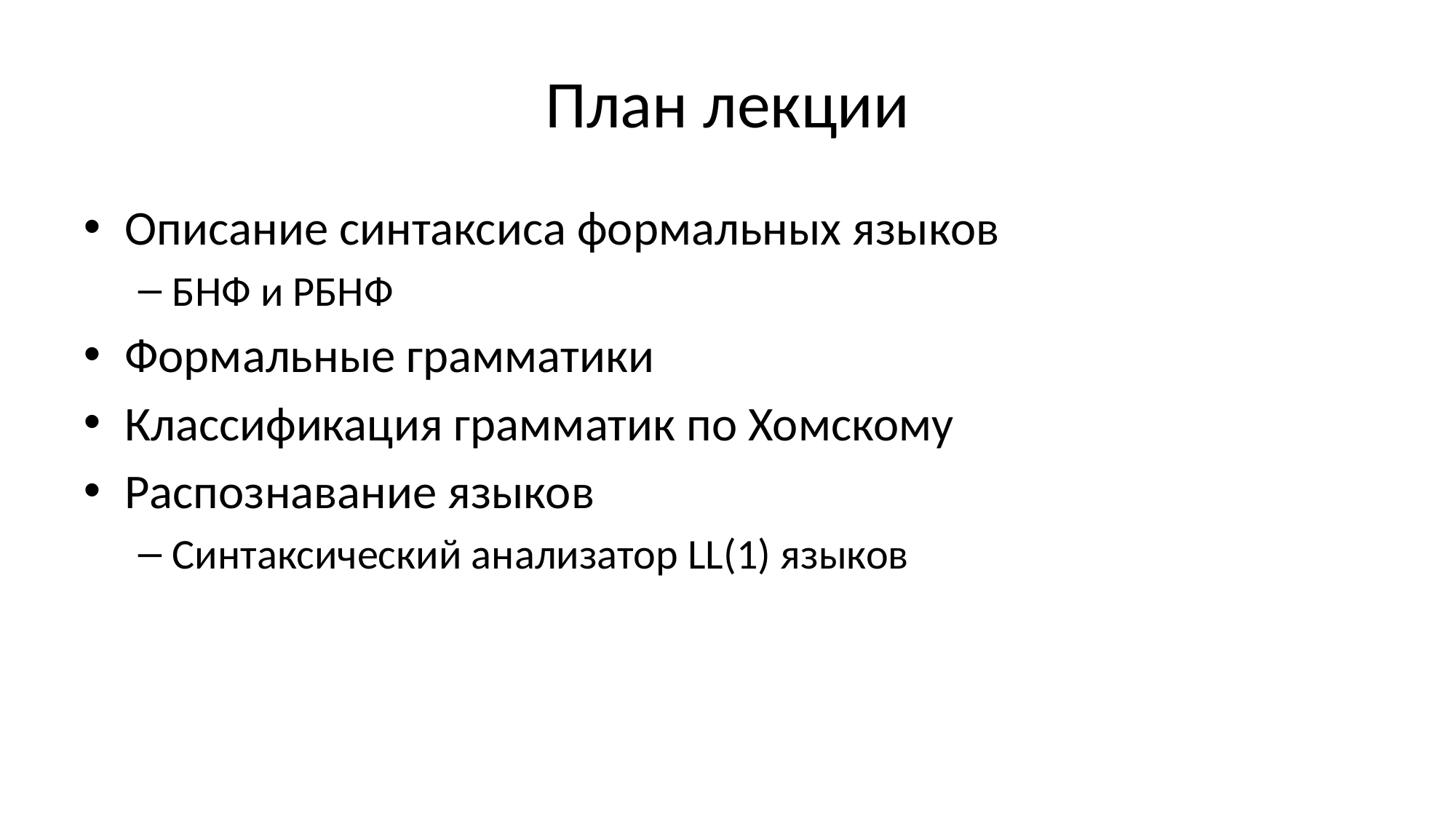

# План лекции
Описание синтаксиса формальных языков
БНФ и РБНФ
Формальные грамматики
Классификация грамматик по Хомскому
Распознавание языков
Синтаксический анализатор LL(1) языков